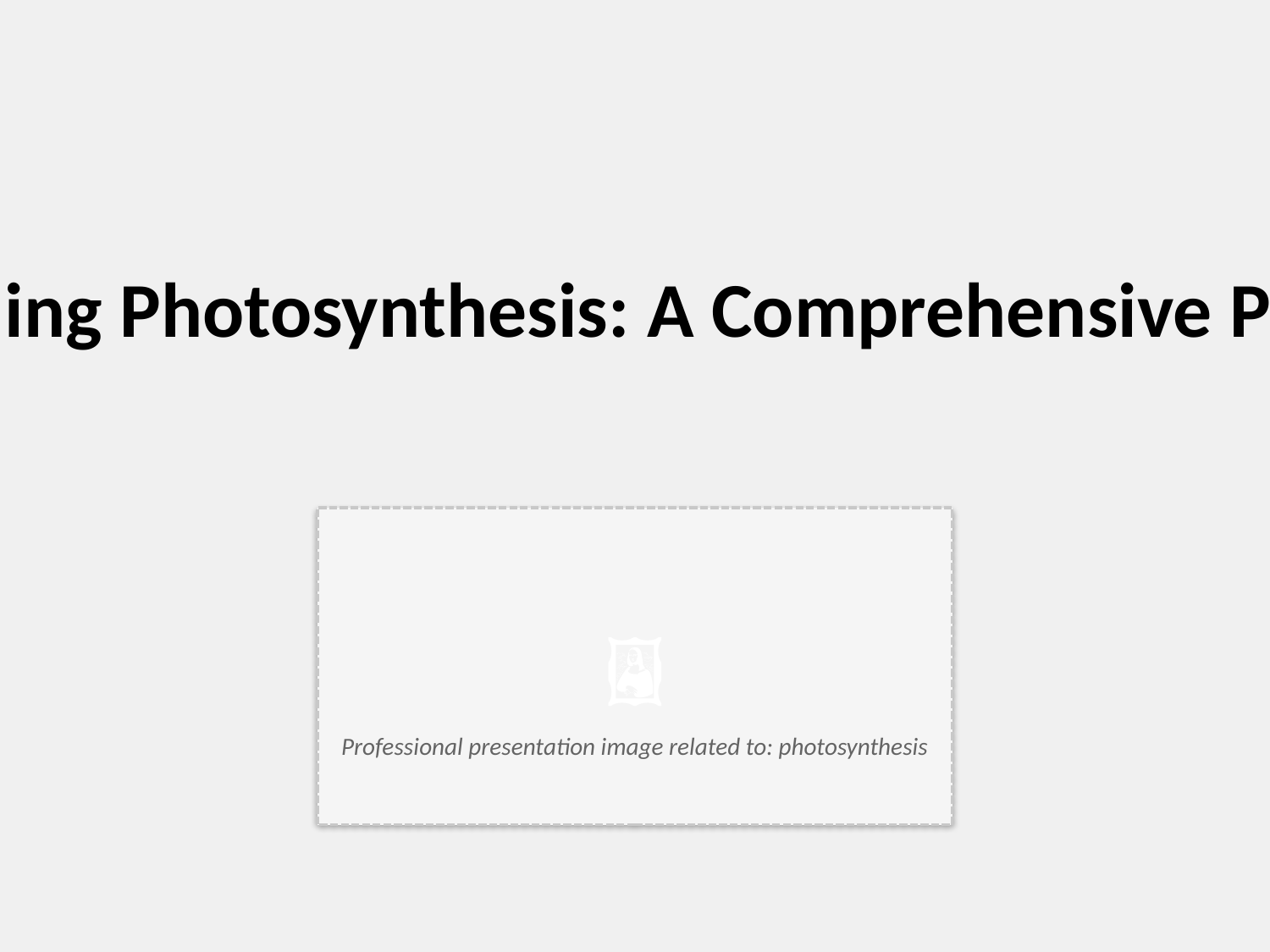

Understanding Photosynthesis: A Comprehensive Presentation

🖼️
Professional presentation image related to: photosynthesis